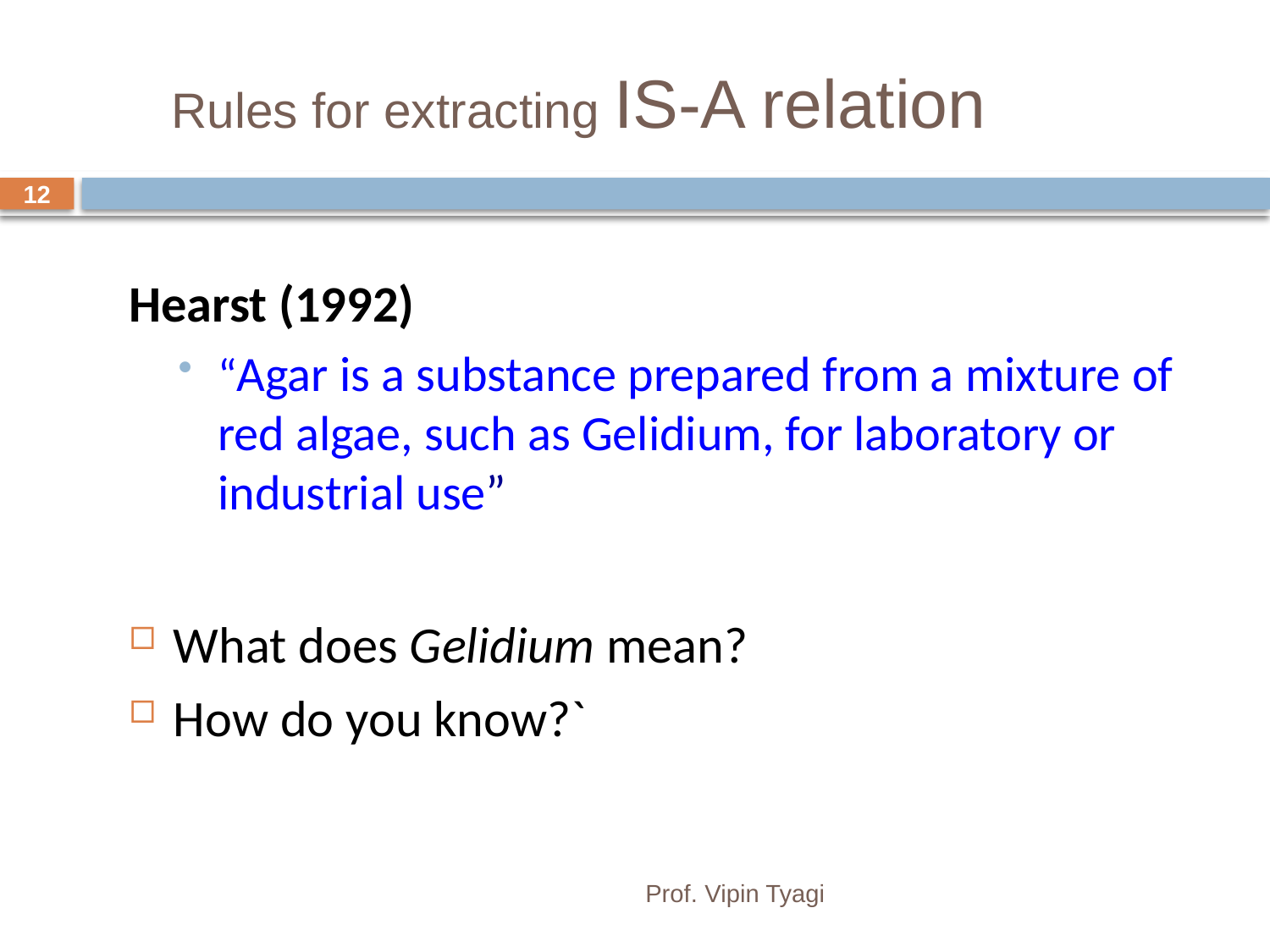

# Rules for extracting IS-A relation
12
Hearst (1992)
“Agar is a substance prepared from a mixture of red algae, such as Gelidium, for laboratory or industrial use”

What does Gelidium mean?
How do you know?`
Prof. Vipin Tyagi